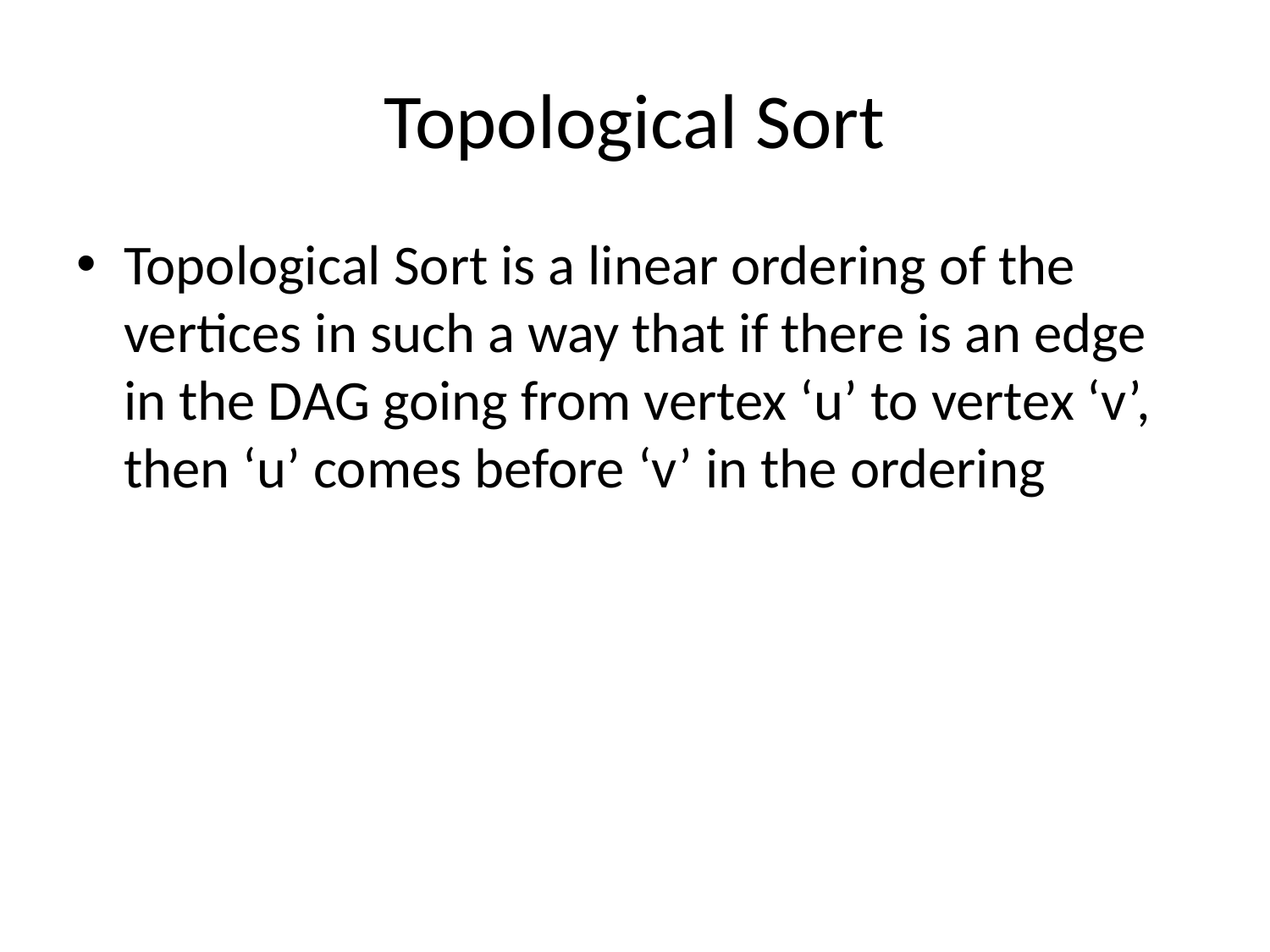

# Topological Sort
Topological Sort is a linear ordering of the vertices in such a way that if there is an edge in the DAG going from vertex ‘u’ to vertex ‘v’, then ‘u’ comes before ‘v’ in the ordering